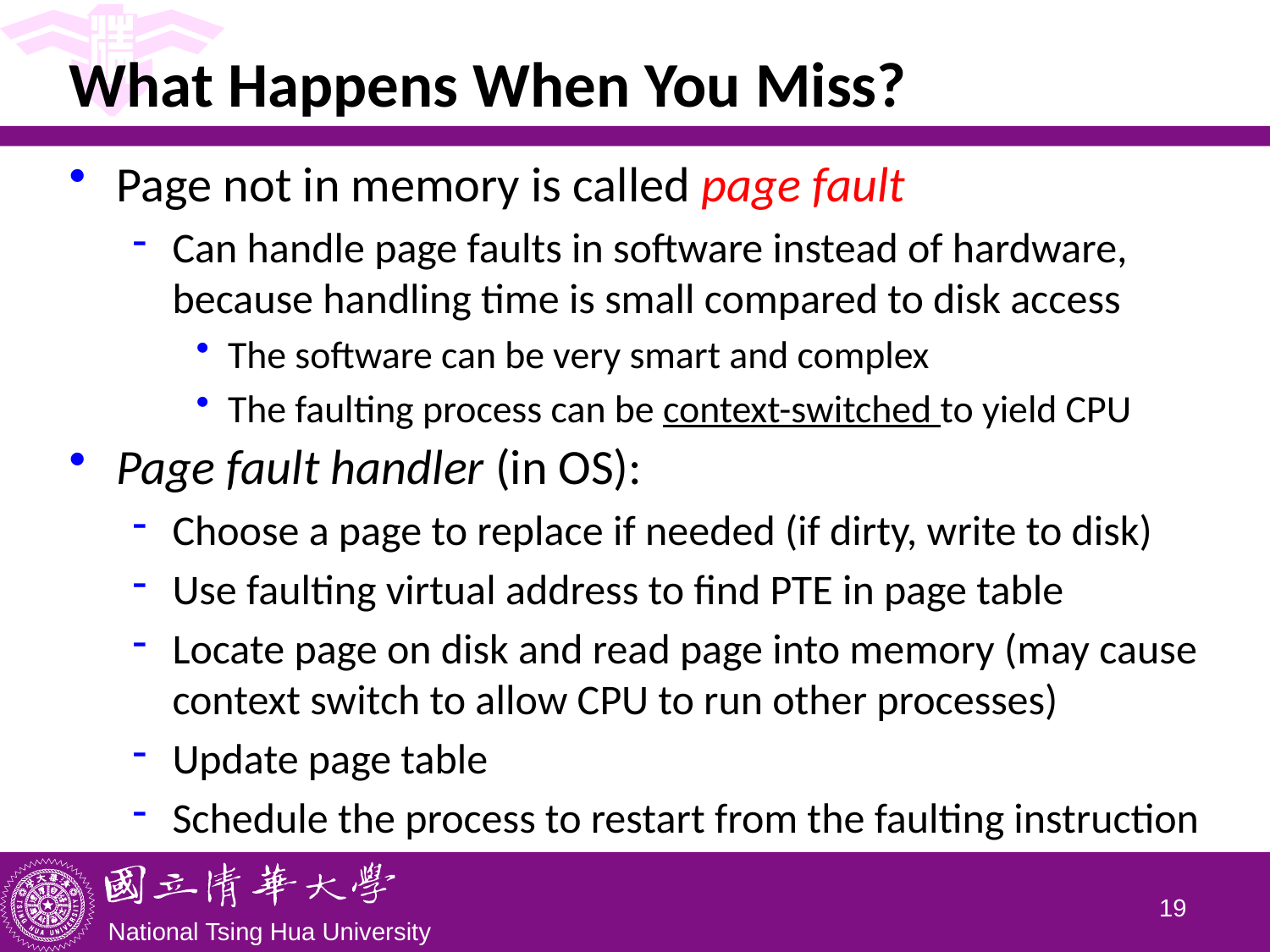

# What Happens When You Miss?
Page not in memory is called page fault
Can handle page faults in software instead of hardware, because handling time is small compared to disk access
The software can be very smart and complex
The faulting process can be context-switched to yield CPU
Page fault handler (in OS):
Choose a page to replace if needed (if dirty, write to disk)
Use faulting virtual address to find PTE in page table
Locate page on disk and read page into memory (may cause context switch to allow CPU to run other processes)
Update page table
Schedule the process to restart from the faulting instruction

19